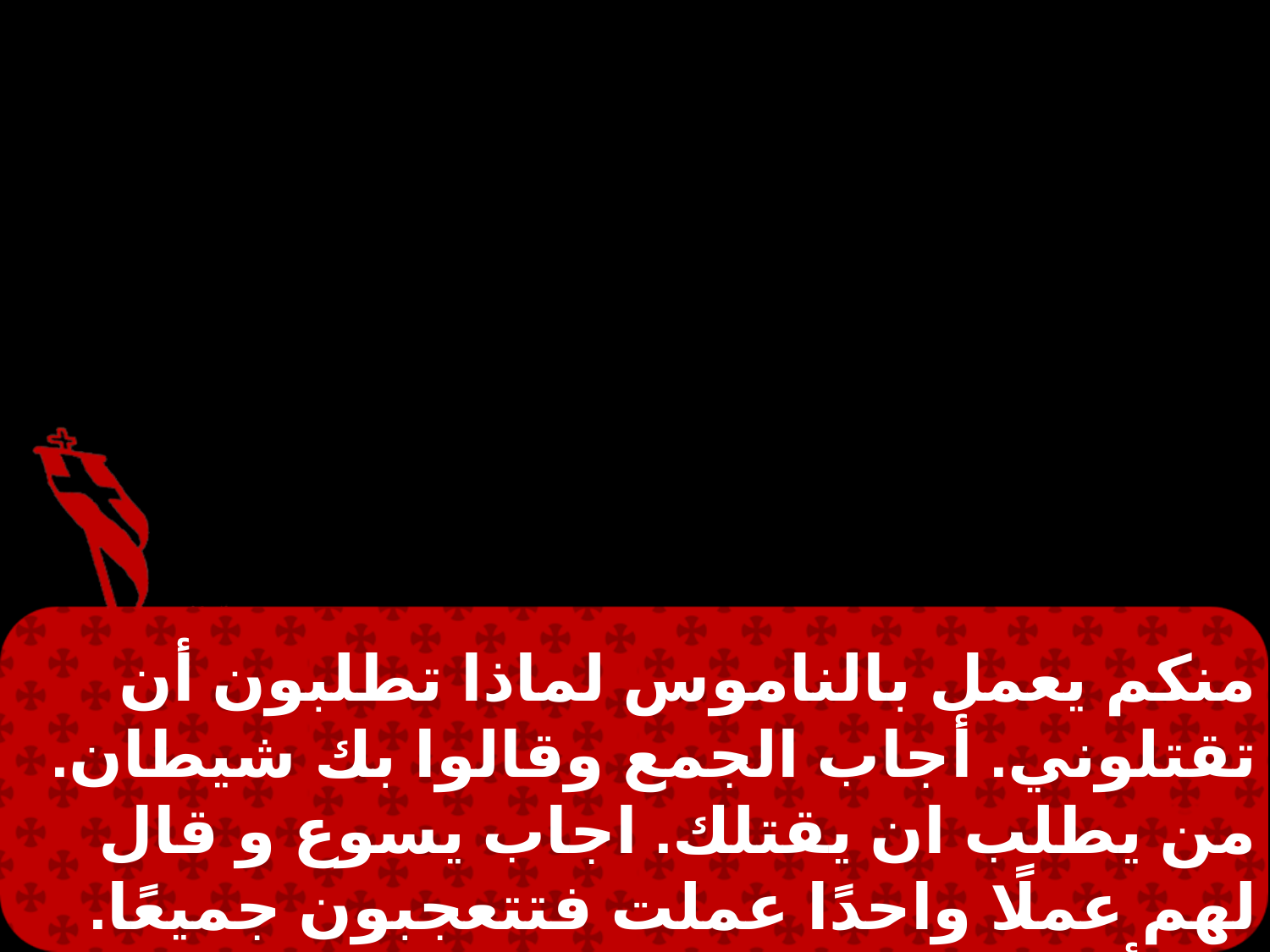

منكم يعمل بالناموس لماذا تطلبون أن تقتلوني. أجاب الجمع وقالوا بك شيطان. من يطلب ان يقتلك. اجاب يسوع و قال لهم عملًا واحدًا عملت فتتعجبون جميعًا. من أجل هذا اعطاكم موسى الختان وليس الختان من